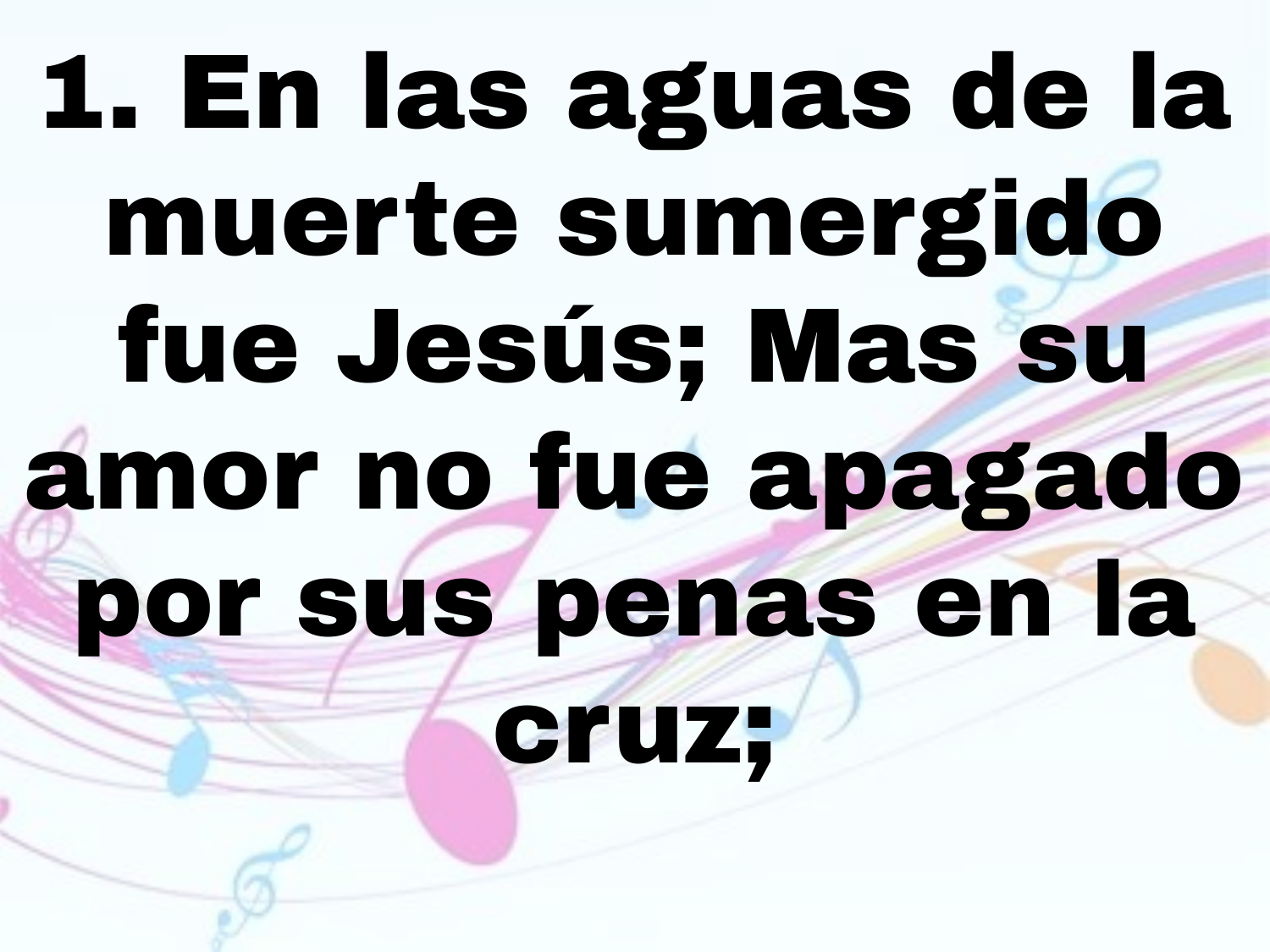

1. En las aguas de la muerte sumergido fue Jesús; Mas su amor no fue apagado por sus penas en la cruz;